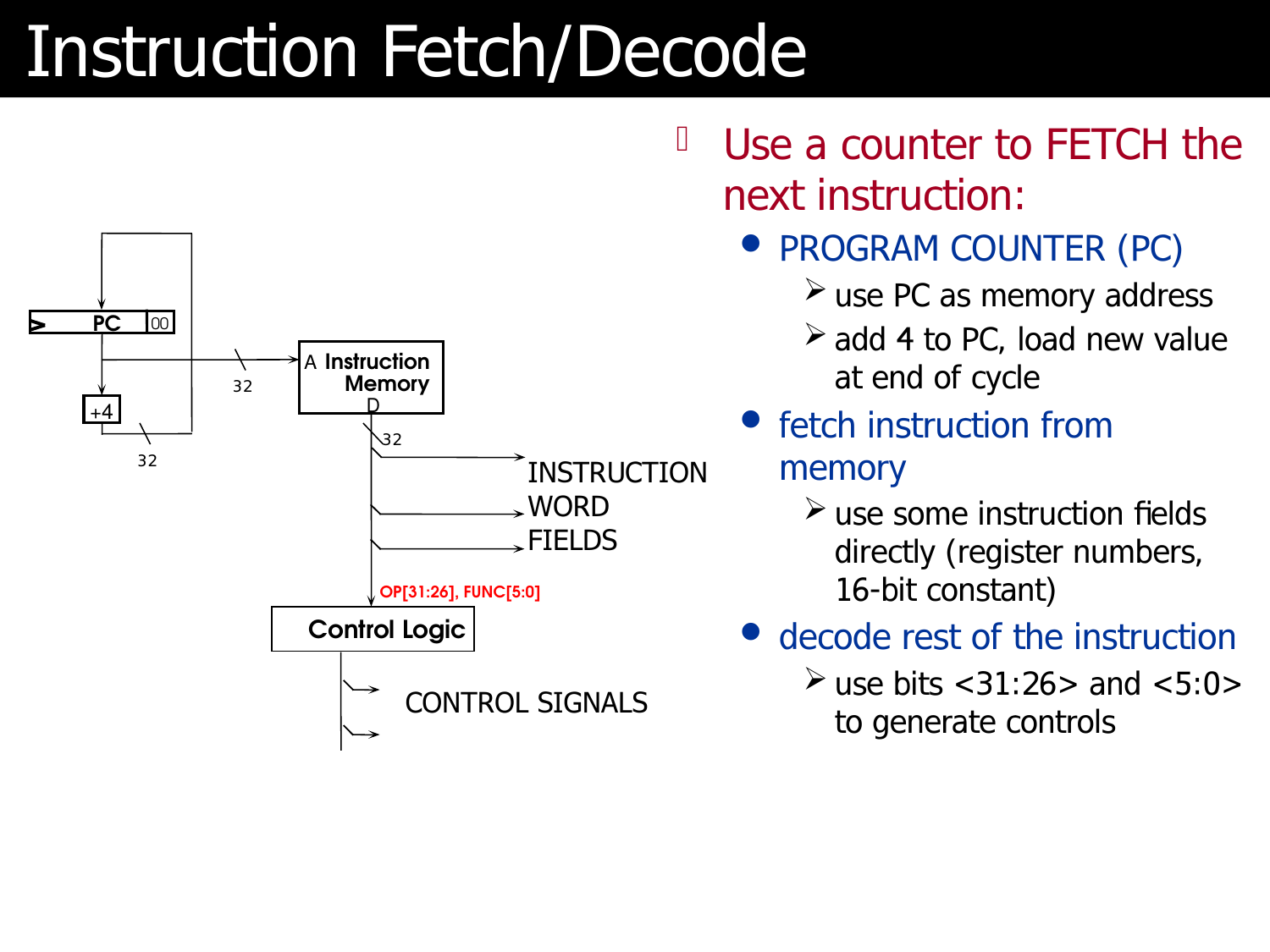

# Instruction Fetch/Decode
Use a counter to FETCH the next instruction:
PROGRAM COUNTER (PC)
use PC as memory address
add 4 to PC, load new value at end of cycle
fetch instruction from memory
use some instruction fields directly (register numbers, 16-bit constant)
decode rest of the instruction
use bits <31:26> and <5:0> to generate controls

PC

00

Instruction

A

32
Memory

D

+4

32

32

INSTRUCTION
WORD
FIELDS

OP[31:26], FUNC[5:0]

Control Logic

CONTROL SIGNALS